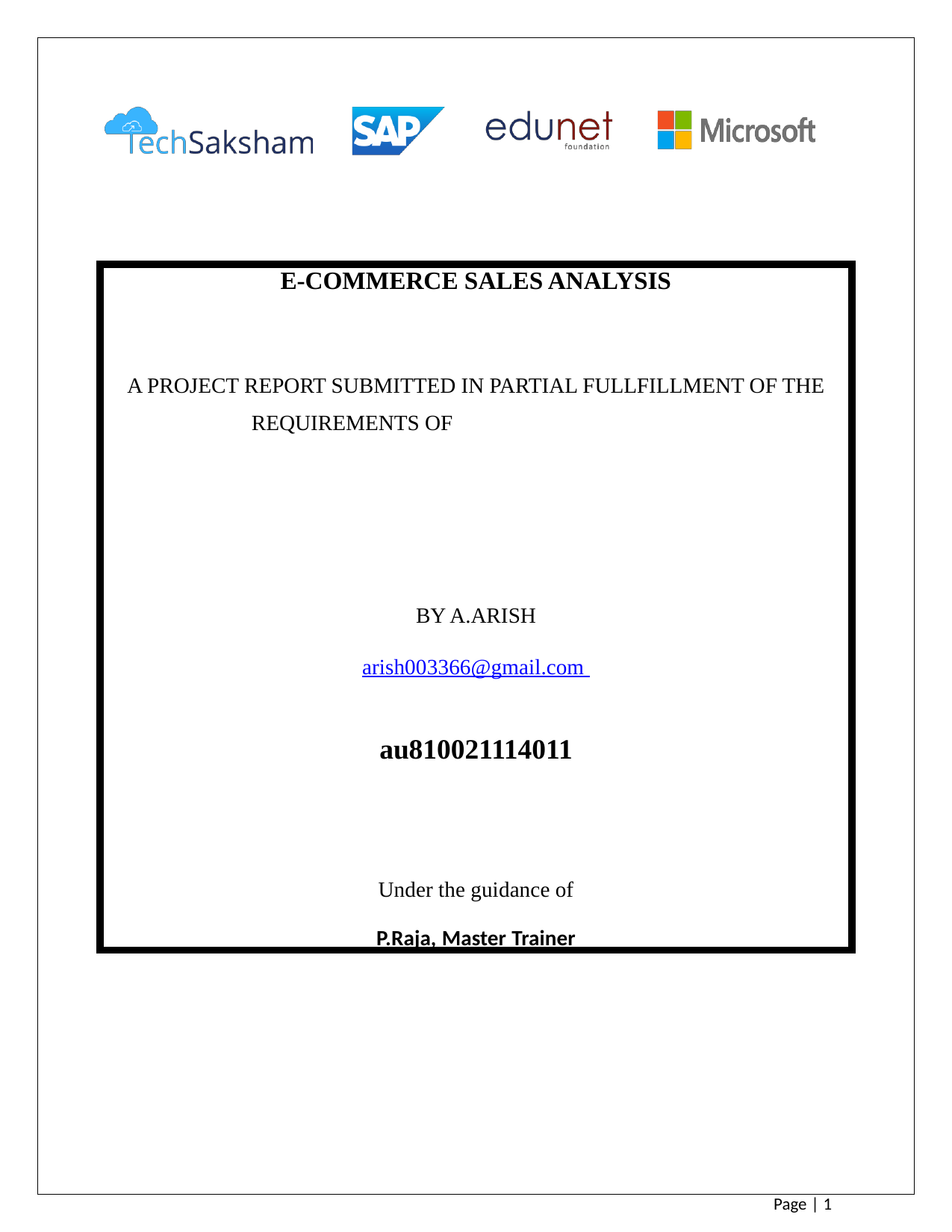

E-COMMERCE SALES ANALYSIS

     A PROJECT REPORT SUBMITTED IN PARTIAL FULLFILLMENT OF THE                                  REQUIREMENTS OF

BY A.ARISH

arish003366@gmail.com

au810021114011

Under the guidance of

P.Raja, Master Trainer
Page | 1